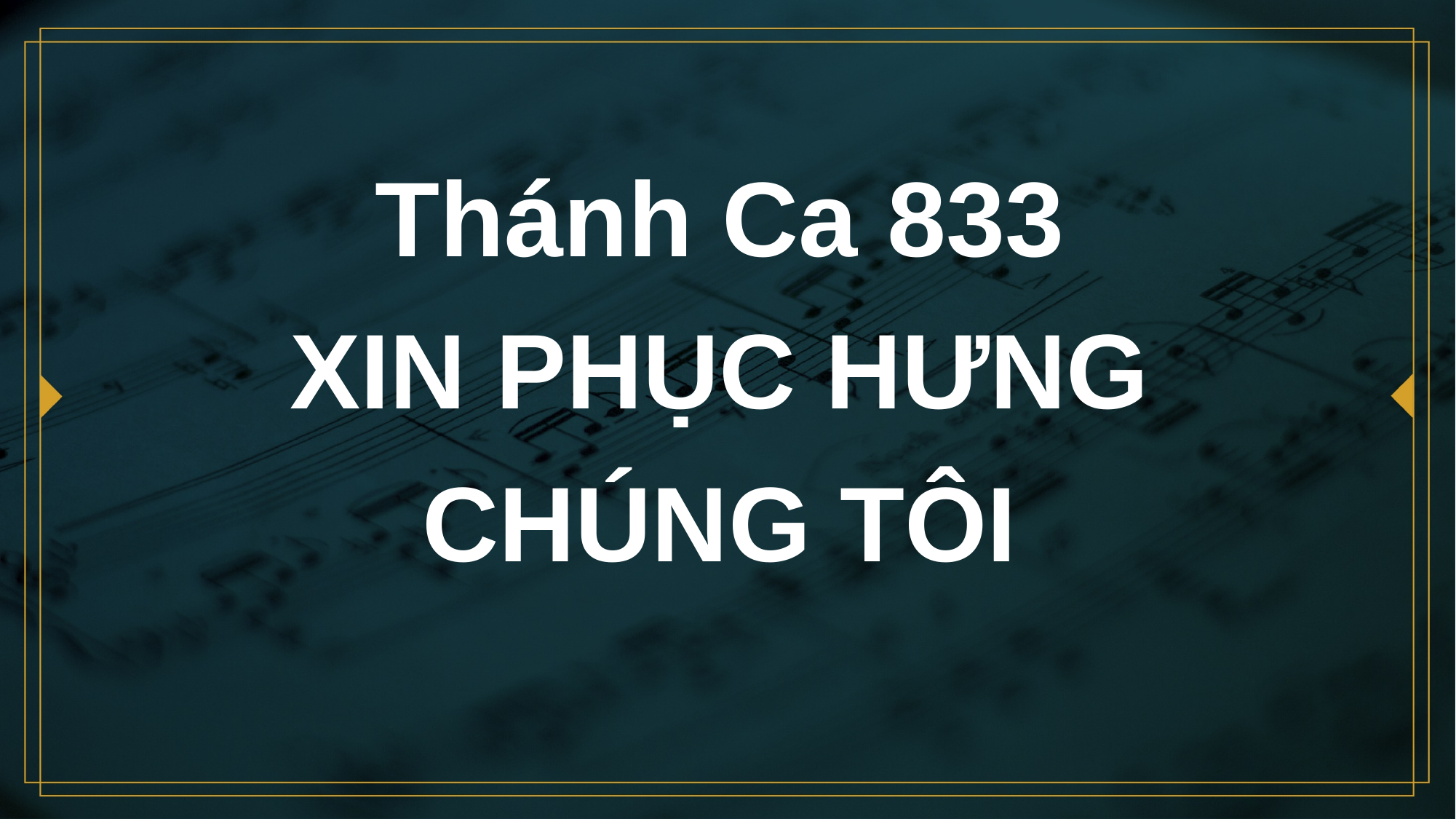

# Thánh Ca 833 XIN PHỤC HƯNG CHÚNG TÔI